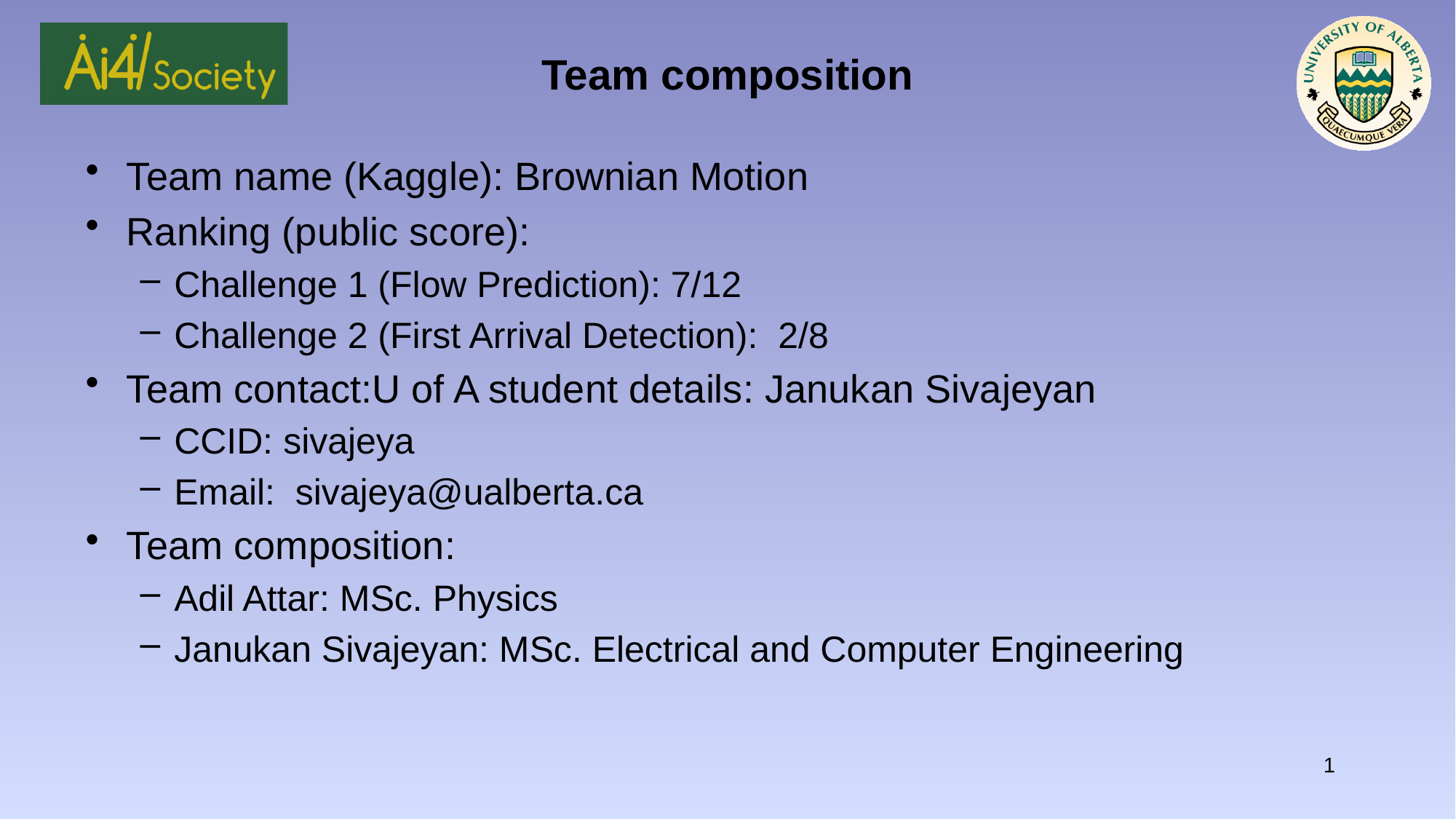

# Team composition
Team name (Kaggle): Brownian Motion
Ranking (public score):
Challenge 1 (Flow Prediction): 7/12
Challenge 2 (First Arrival Detection):  2/8
Team contact:U of A student details: Janukan Sivajeyan
CCID: sivajeya
Email:  sivajeya@ualberta.ca
Team composition:
Adil Attar: MSc. Physics
Janukan Sivajeyan: MSc. Electrical and Computer Engineering
1